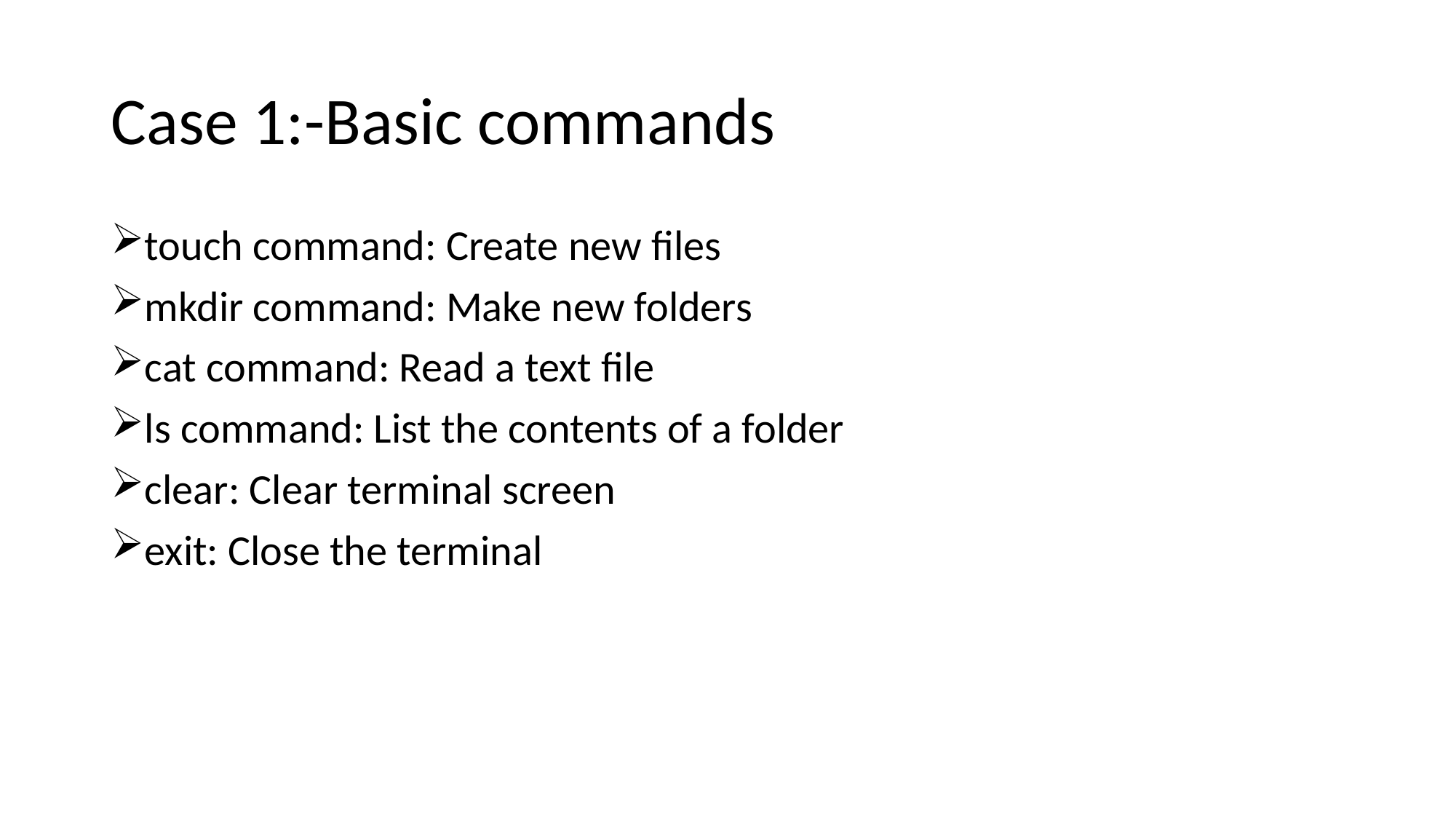

# Case 1:-Basic commands
touch command: Create new files
mkdir command: Make new folders
cat command: Read a text file
ls command: List the contents of a folder
clear: Clear terminal screen
exit: Close the terminal